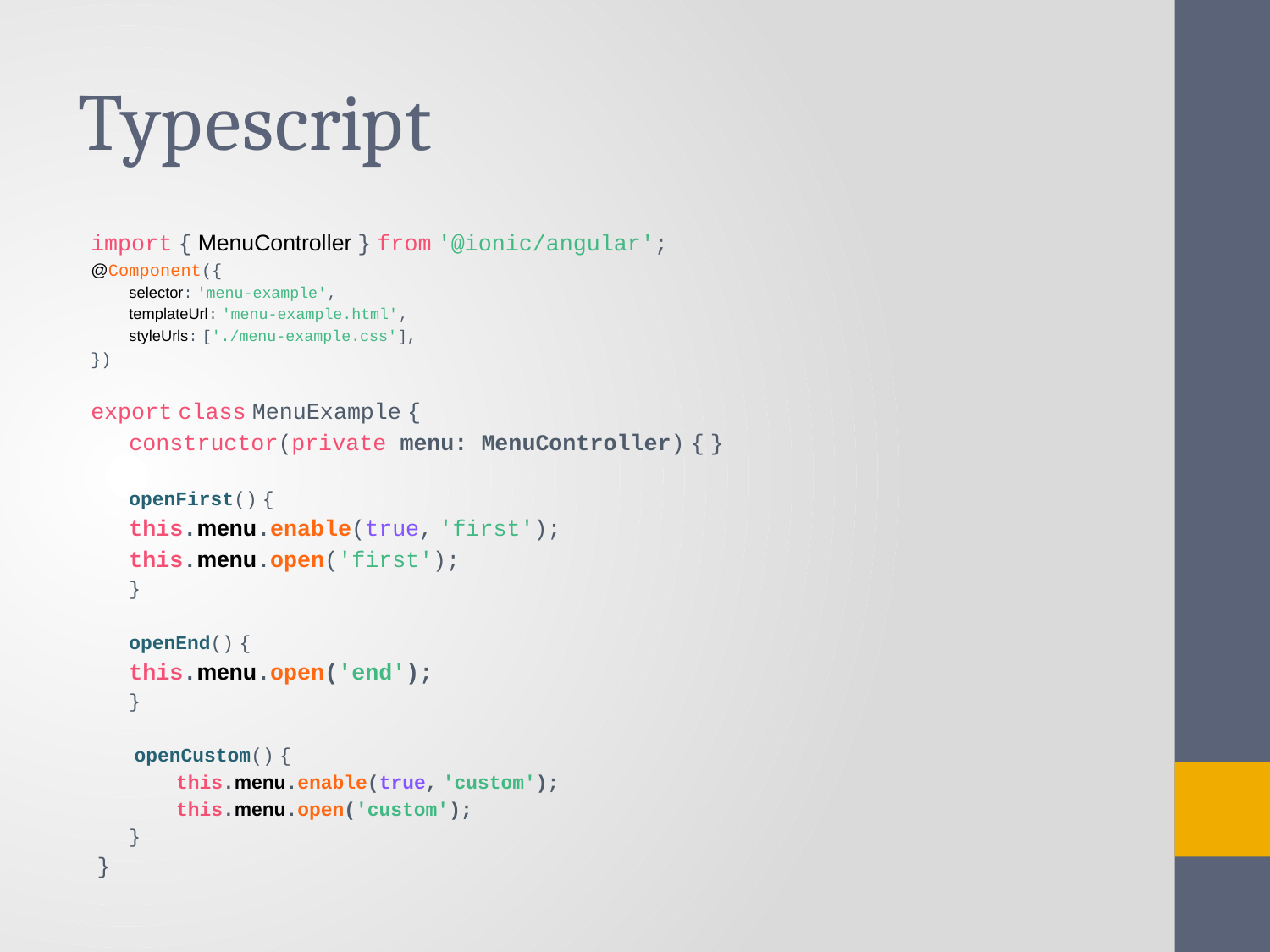

# Typescript
import { MenuController } from '@ionic/angular';
@Component({
selector: 'menu-example',
templateUrl: 'menu-example.html',
styleUrls: ['./menu-example.css'],
})

export class MenuExample {
constructor(private menu: MenuController) { }

openFirst() {
	this.menu.enable(true, 'first');
	this.menu.open('first');
}

openEnd() {
	this.menu.open('end');
}

 openCustom() {
this.menu.enable(true, 'custom');
this.menu.open('custom');
}
 }